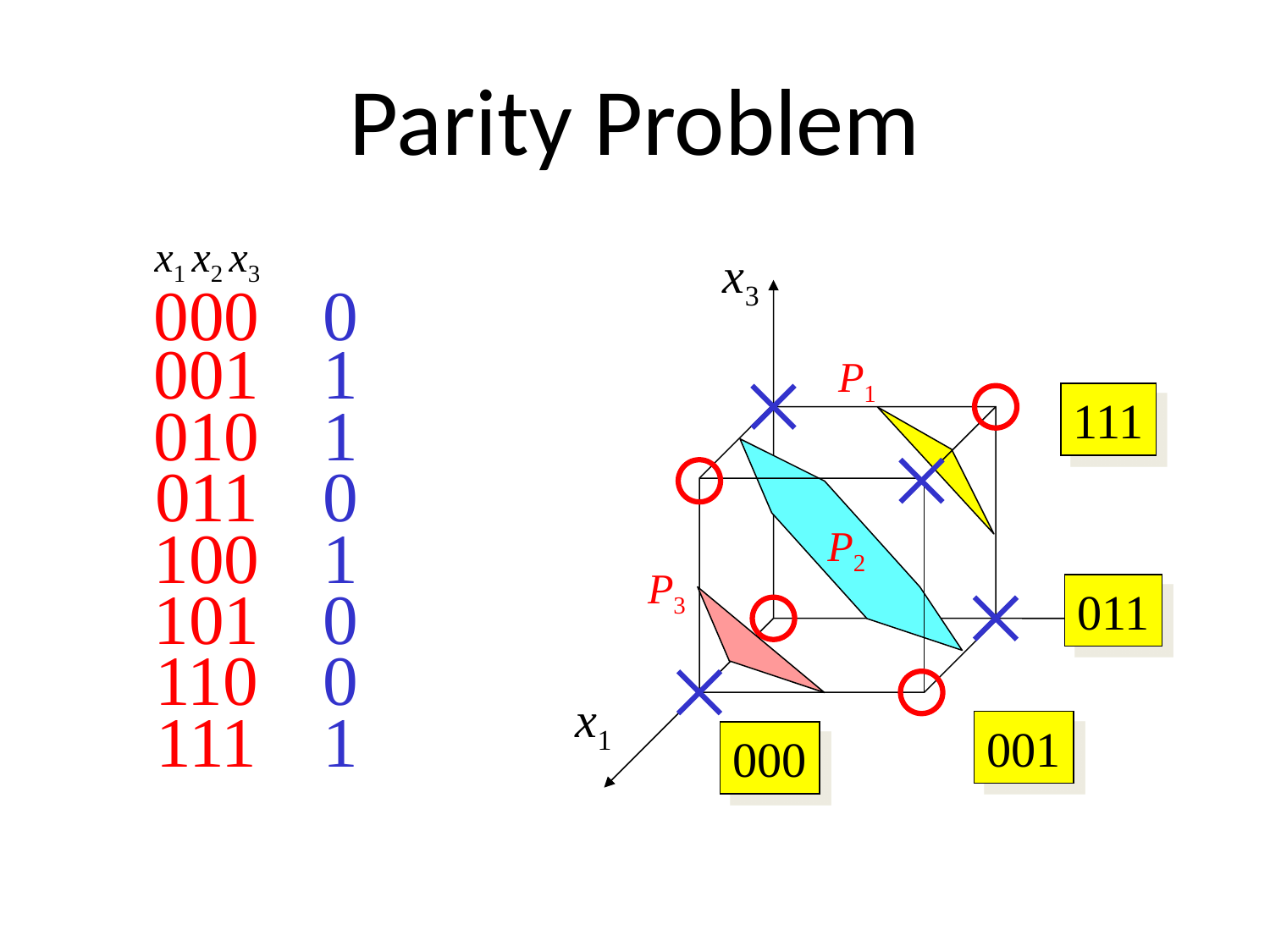

# Parity Problem
x1 x2 x3
000
001
010
011
100
101
110
111
0
1
1
0
1
0
0
1
x3

P1

P2
x2
P3

x1
111
011
001
000